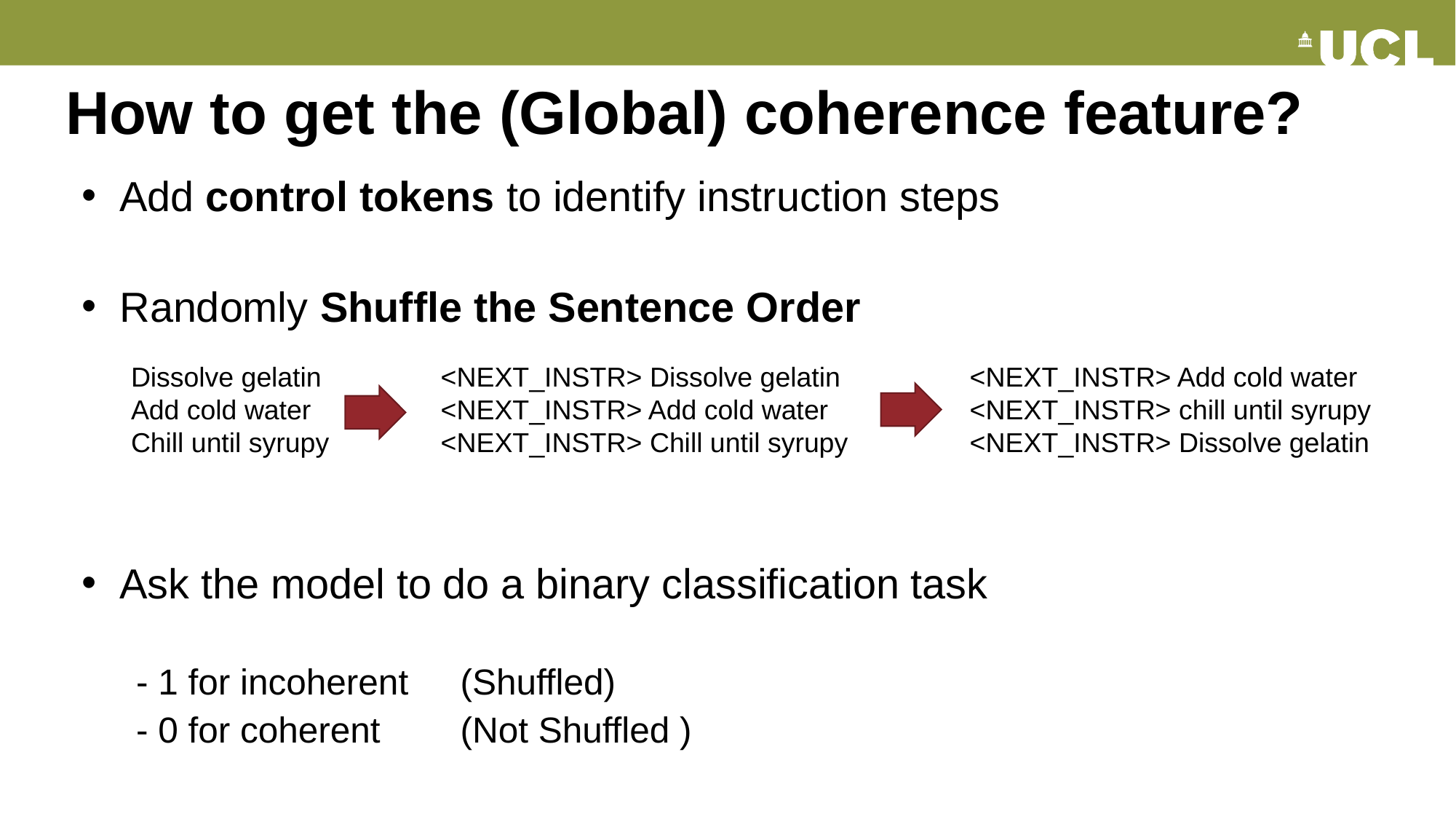

# How to get the (Global) coherence feature?
Add control tokens to identify instruction steps

Randomly Shuffle the Sentence Order

Ask the model to do a binary classification task

- 1 for incoherent 	(Shuffled)
- 0 for coherent 	(Not Shuffled )

Dissolve gelatin
Add cold water
Chill until syrupy
<NEXT_INSTR> Dissolve gelatin
<NEXT_INSTR> Add cold water
<NEXT_INSTR> Chill until syrupy
<NEXT_INSTR> Add cold water
<NEXT_INSTR> chill until syrupy
<NEXT_INSTR> Dissolve gelatin